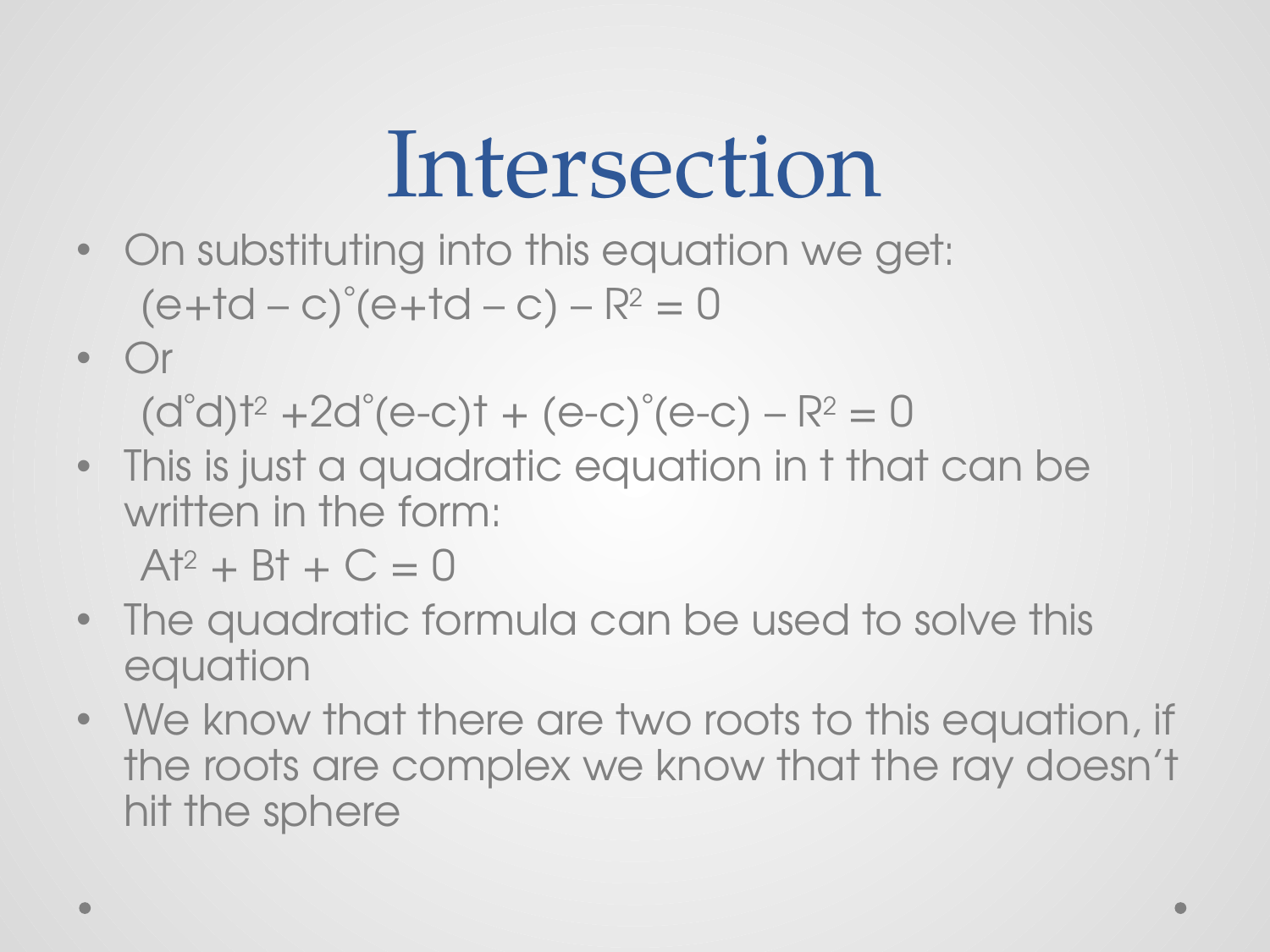

# Intersection
On substituting into this equation we get:
(e+td – c)°(e+td – c) – R2 = 0
Or
(d°d)t2 +2d°(e-c)t + (e-c)°(e-c) – R2 = 0
This is just a quadratic equation in t that can be written in the form:
At2 + Bt + C = 0
The quadratic formula can be used to solve this equation
We know that there are two roots to this equation, if the roots are complex we know that the ray doesn’t hit the sphere